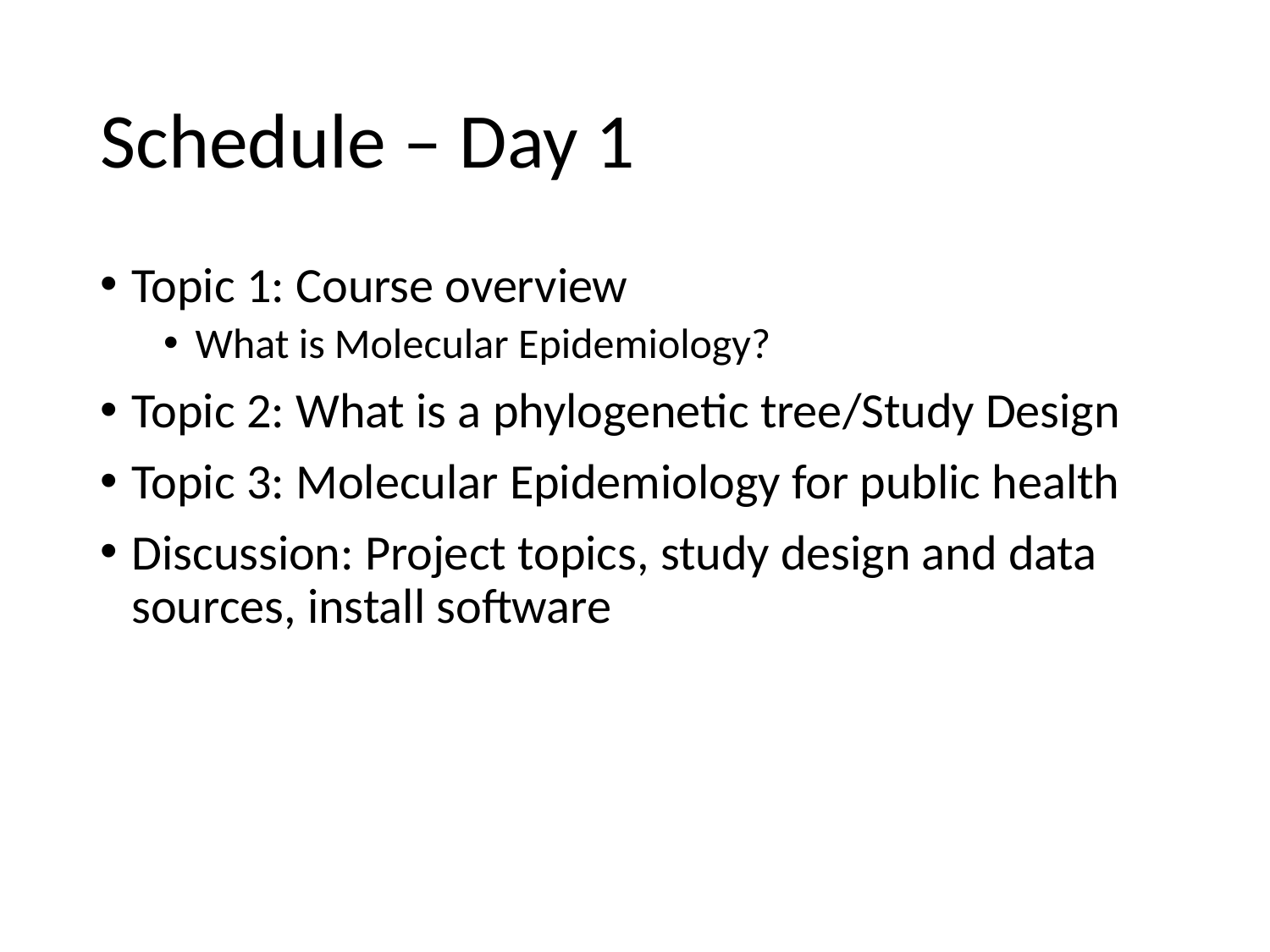

# Schedule – Day 1
Topic 1: Course overview
What is Molecular Epidemiology?
Topic 2: What is a phylogenetic tree/Study Design
Topic 3: Molecular Epidemiology for public health
Discussion: Project topics, study design and data sources, install software